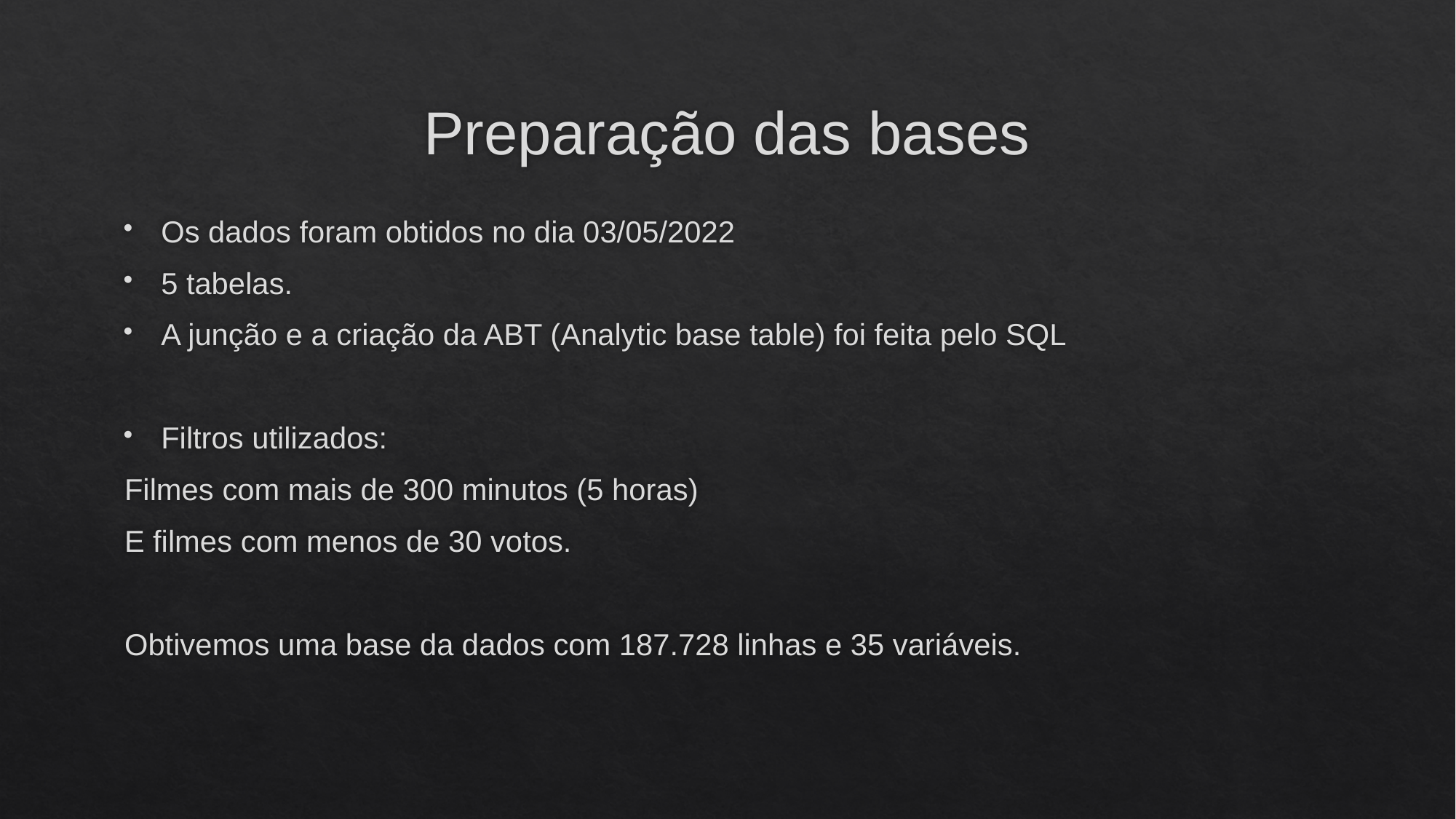

# Preparação das bases
Os dados foram obtidos no dia 03/05/2022
5 tabelas.
A junção e a criação da ABT (Analytic base table) foi feita pelo SQL

Filtros utilizados:
Filmes com mais de 300 minutos (5 horas)
E filmes com menos de 30 votos.

Obtivemos uma base da dados com 187.728 linhas e 35 variáveis.